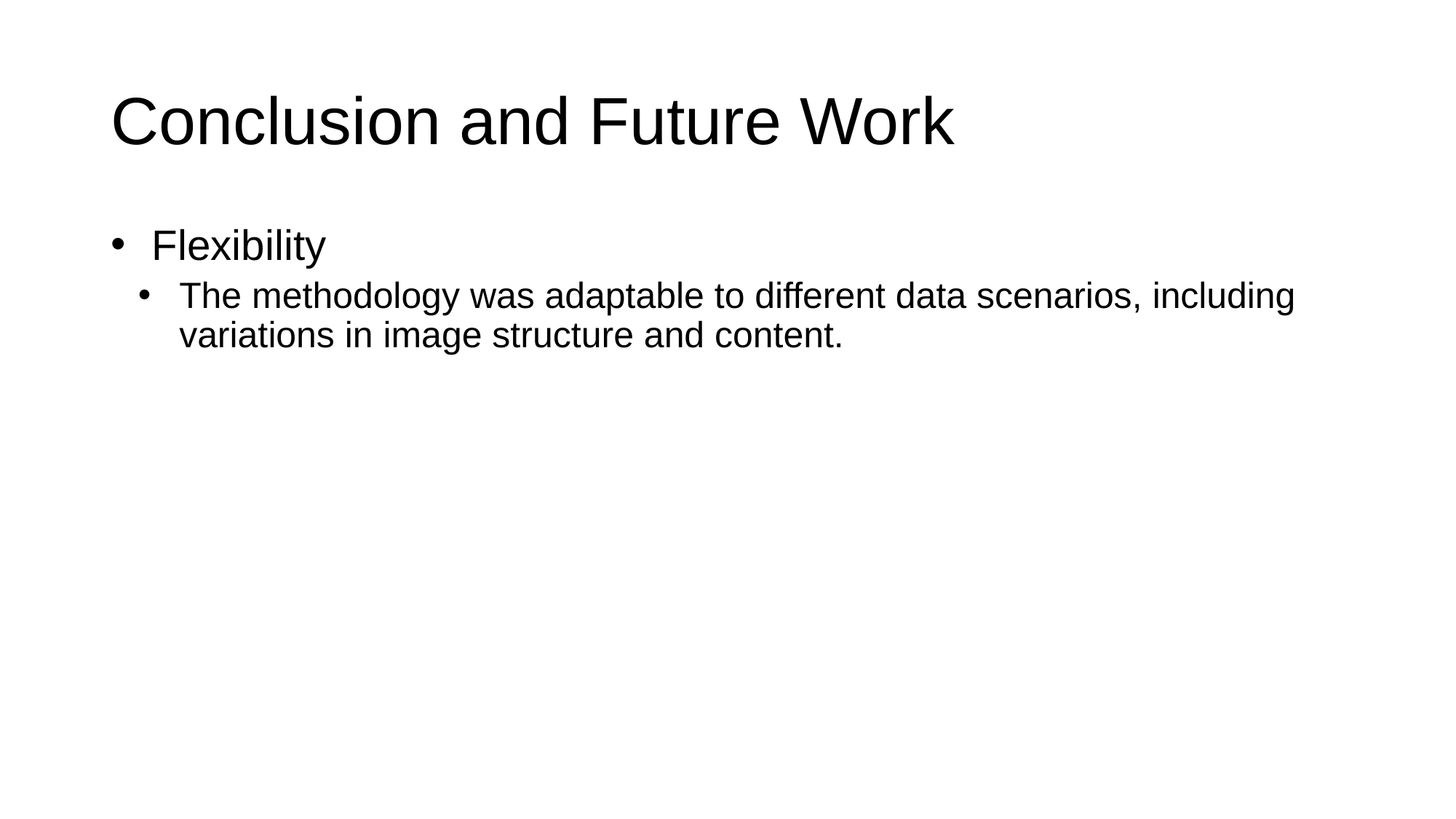

# Conclusion and Future Work
Flexibility
The methodology was adaptable to different data scenarios, including variations in image structure and content.